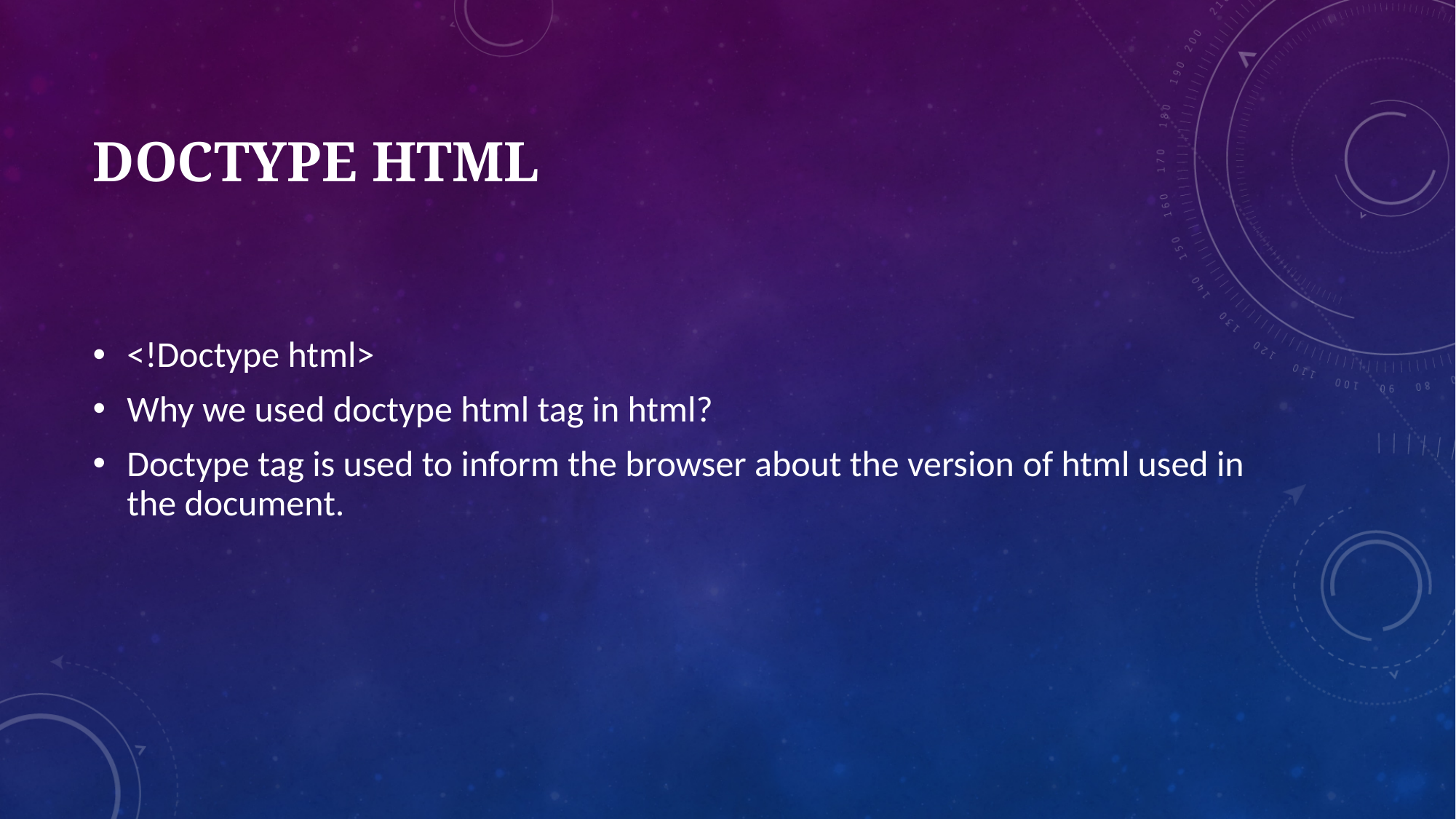

# Doctype html
<!Doctype html>
Why we used doctype html tag in html?
Doctype tag is used to inform the browser about the version of html used in the document.